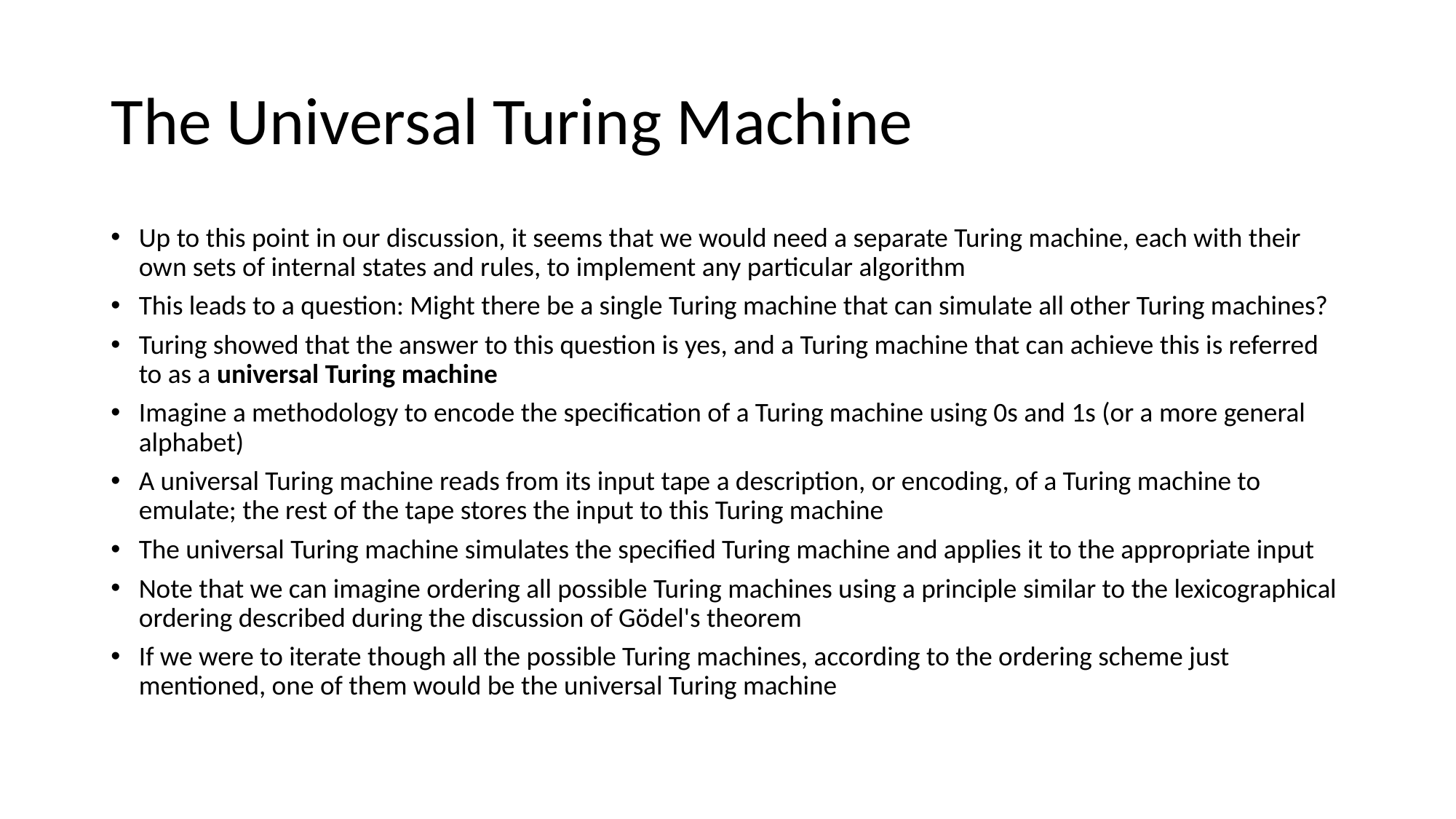

# The Universal Turing Machine
Up to this point in our discussion, it seems that we would need a separate Turing machine, each with their own sets of internal states and rules, to implement any particular algorithm
This leads to a question: Might there be a single Turing machine that can simulate all other Turing machines?
Turing showed that the answer to this question is yes, and a Turing machine that can achieve this is referred to as a universal Turing machine
Imagine a methodology to encode the specification of a Turing machine using 0s and 1s (or a more general alphabet)
A universal Turing machine reads from its input tape a description, or encoding, of a Turing machine to emulate; the rest of the tape stores the input to this Turing machine
The universal Turing machine simulates the specified Turing machine and applies it to the appropriate input
Note that we can imagine ordering all possible Turing machines using a principle similar to the lexicographical ordering described during the discussion of Gödel's theorem
If we were to iterate though all the possible Turing machines, according to the ordering scheme just mentioned, one of them would be the universal Turing machine